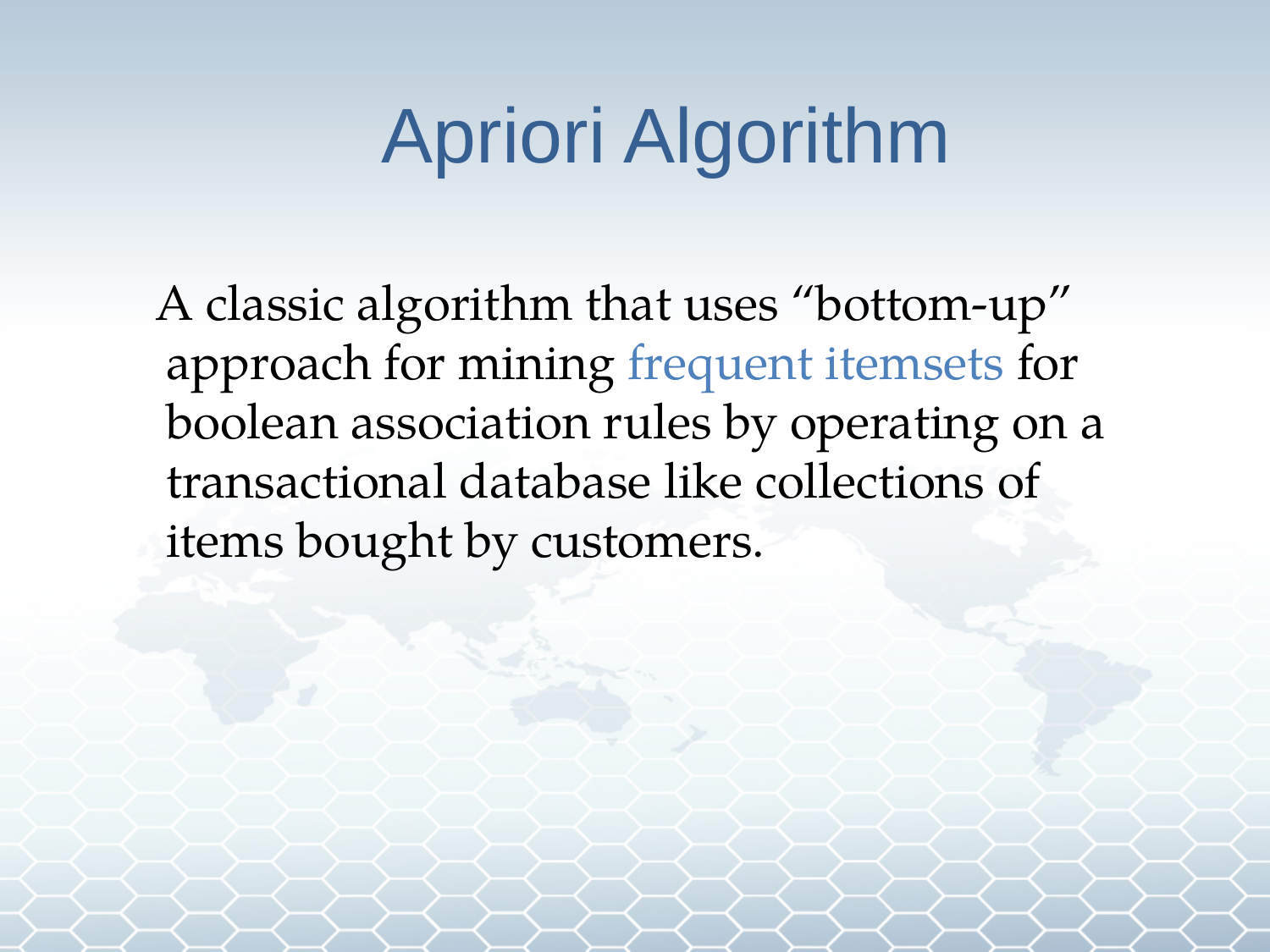

# Apriori Algorithm
   A classic algorithm that uses “bottom-up” approach for mining frequent itemsets for boolean association rules by operating on a transactional database like collections of items bought by customers.